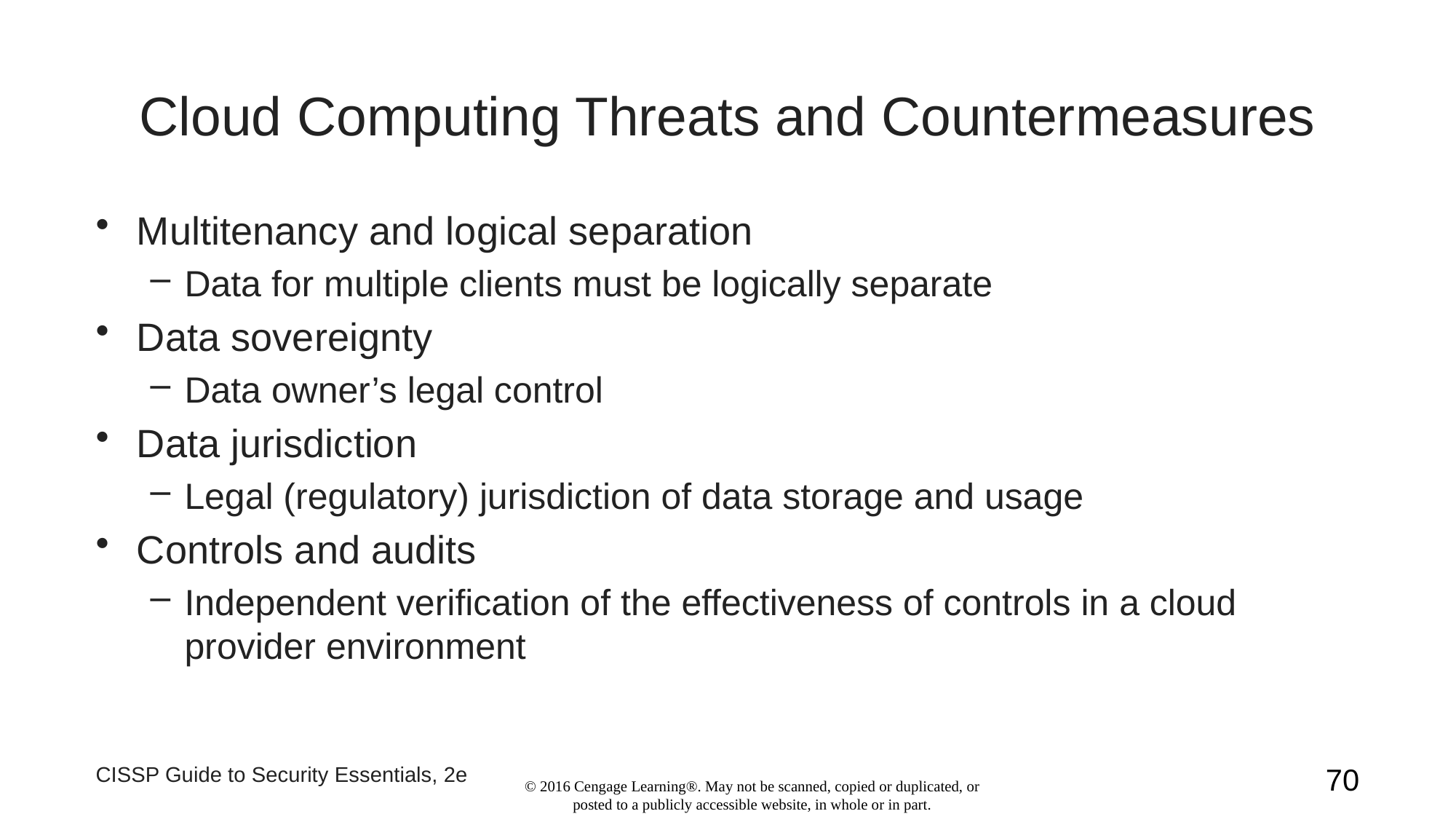

# Cloud Computing Threats and Countermeasures
Multitenancy and logical separation
Data for multiple clients must be logically separate
Data sovereignty
Data owner’s legal control
Data jurisdiction
Legal (regulatory) jurisdiction of data storage and usage
Controls and audits
Independent verification of the effectiveness of controls in a cloud provider environment
CISSP Guide to Security Essentials, 2e
70
© 2016 Cengage Learning®. May not be scanned, copied or duplicated, or posted to a publicly accessible website, in whole or in part.